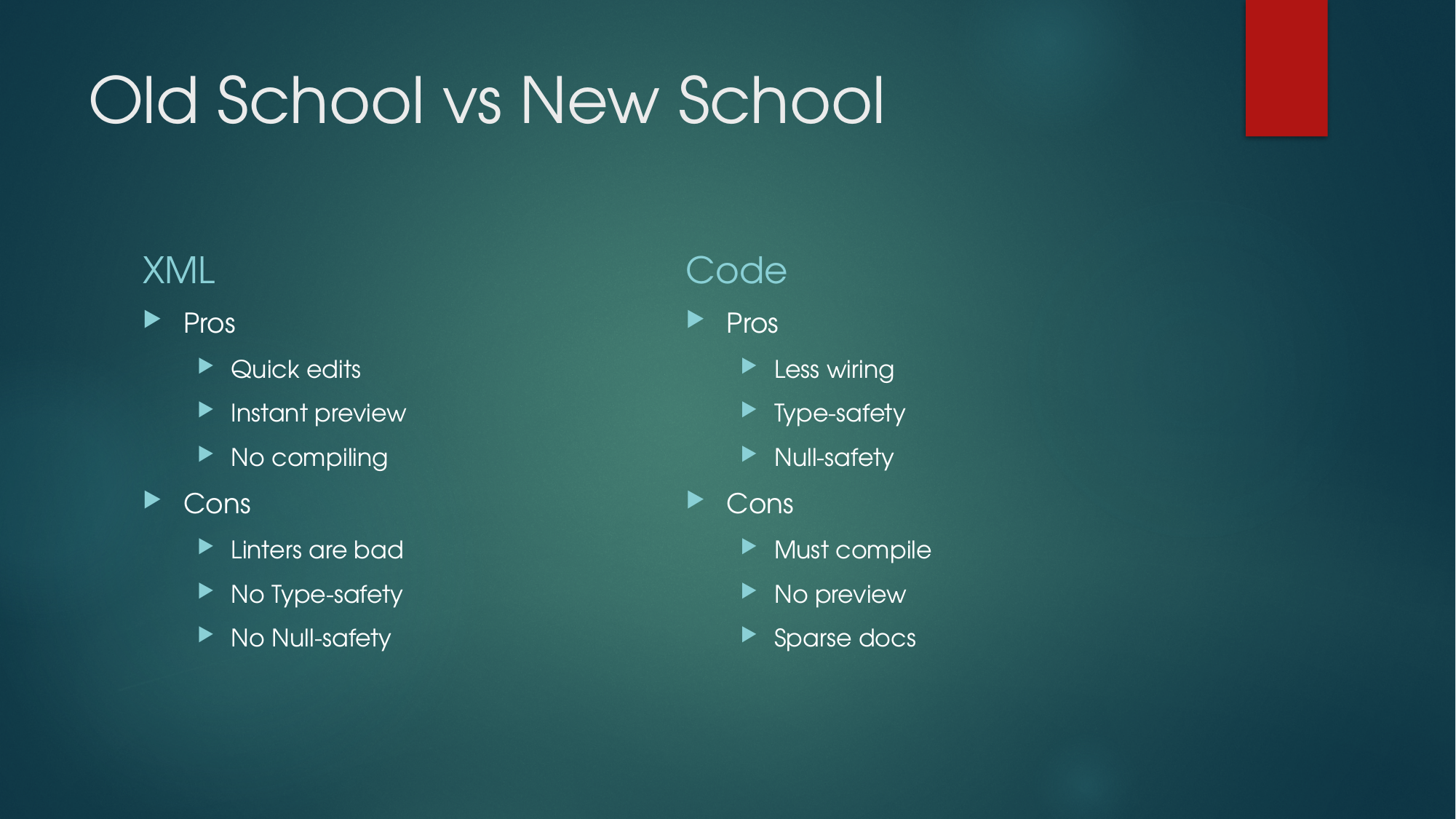

# Old School vs New School
XML
Code
Pros
Quick edits
Instant preview
No compiling
Cons
Linters are bad
No Type-safety
No Null-safety
Pros
Less wiring
Type-safety
Null-safety
Cons
Must compile
No preview
Sparse docs